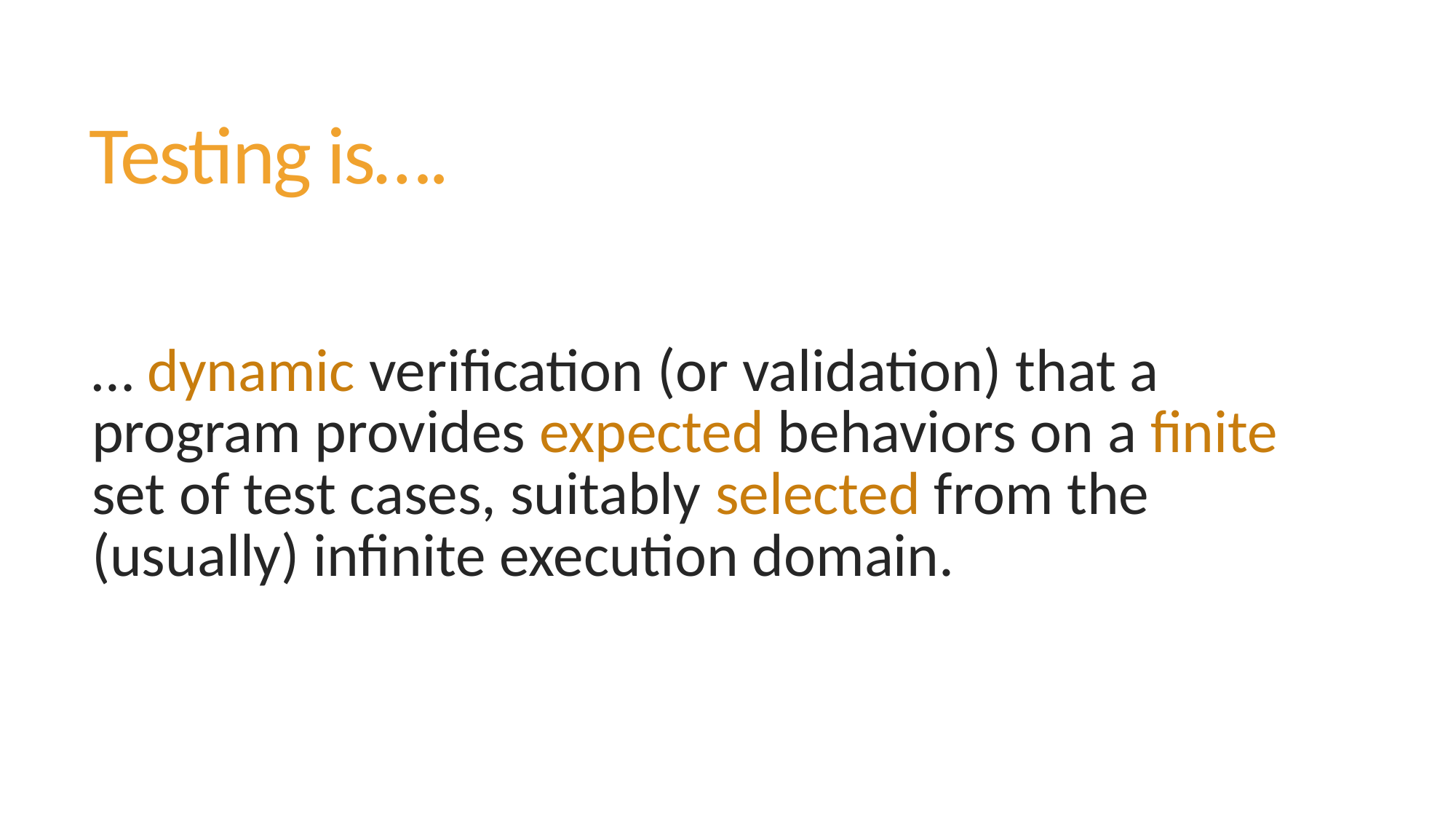

# Testing is….
… dynamic verification (or validation) that a program provides expected behaviors on a finite set of test cases, suitably selected from the (usually) infinite execution domain.